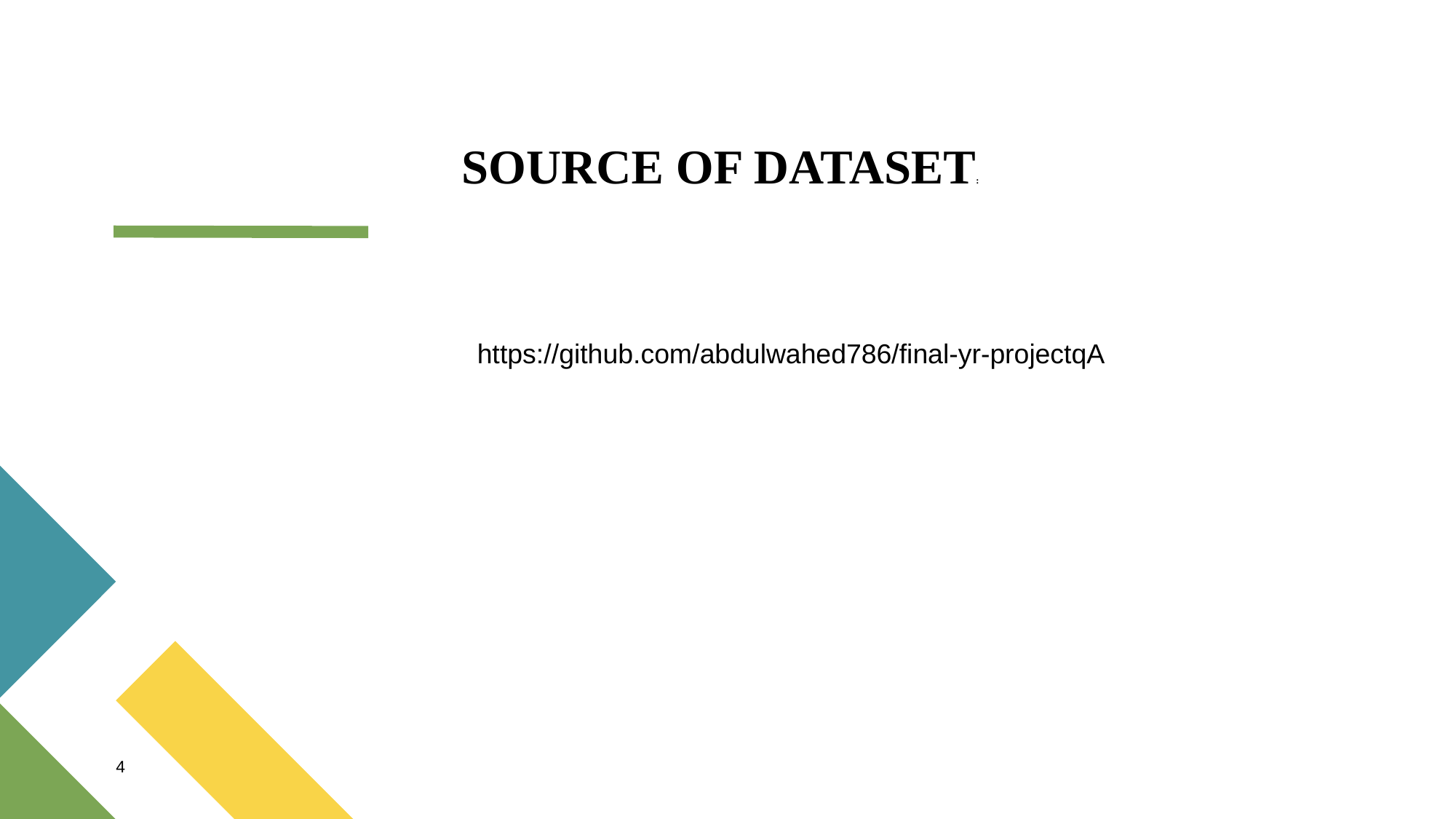

# SOURCE OF DATASET:
                                                  https://github.com/abdulwahed786/final-yr-projectqA
4